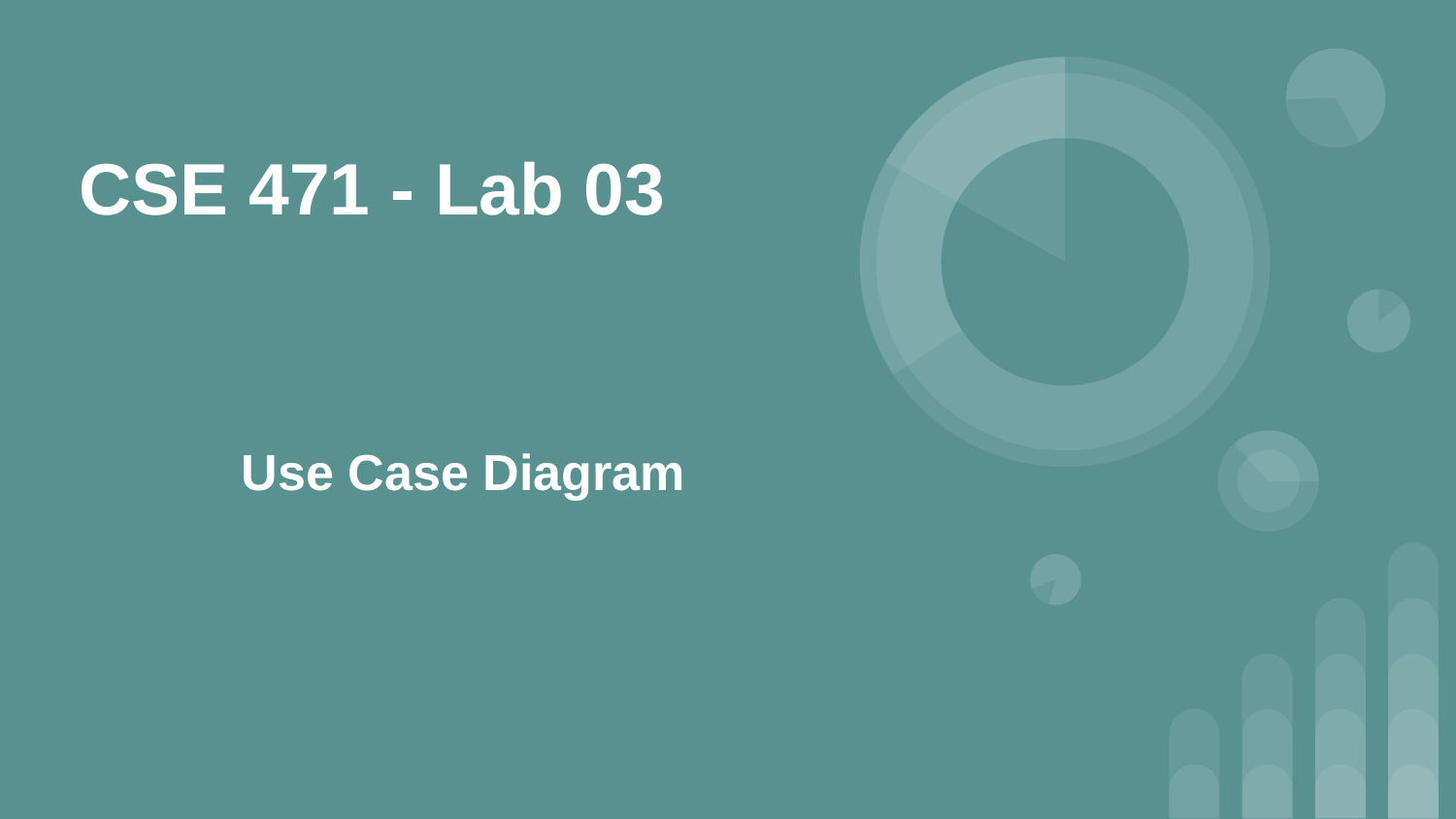

# CSE 471 - Lab 03
Use Case Diagram